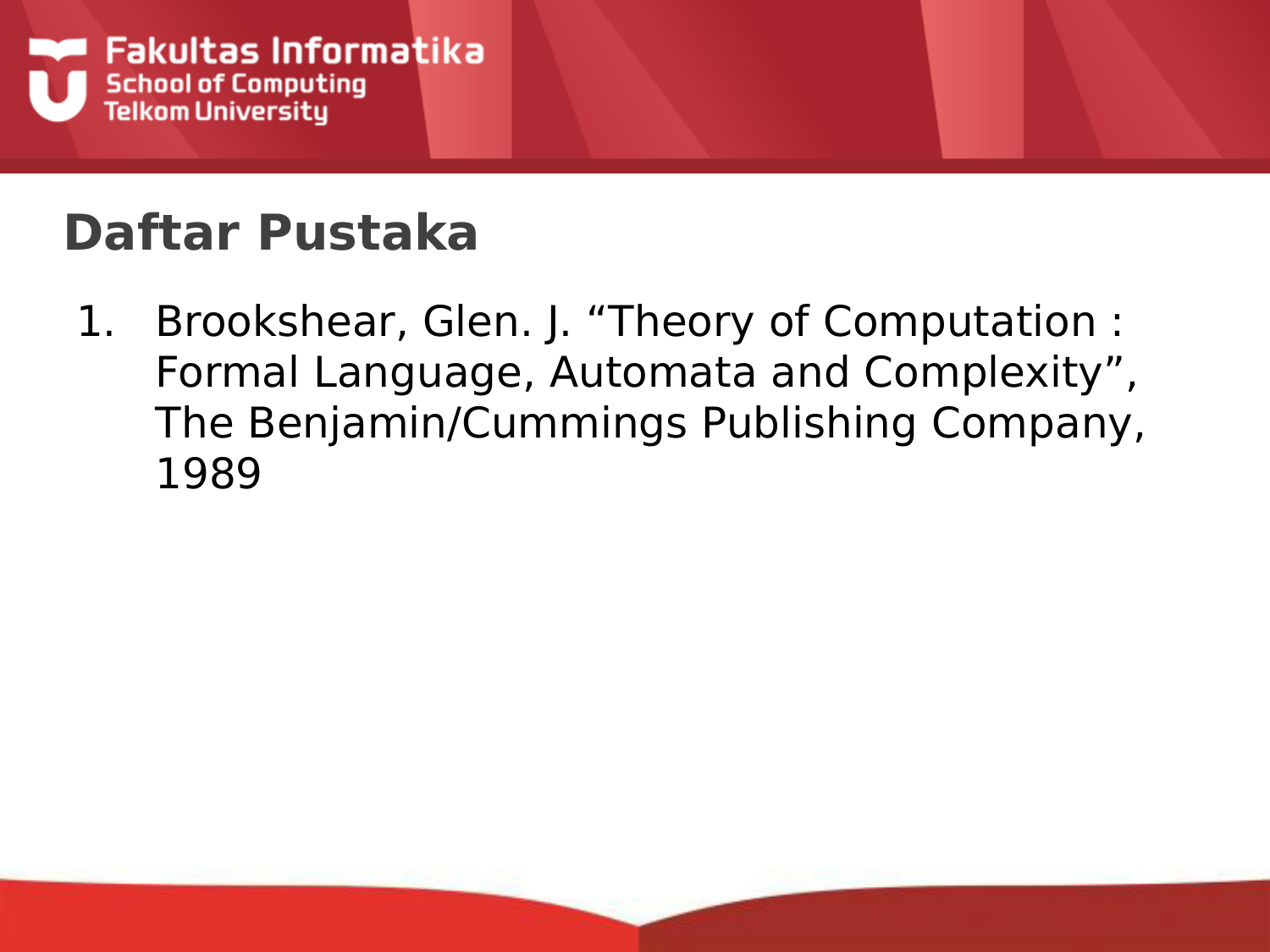

# Daftar Pustaka
Brookshear, Glen. J. “Theory of Computation : Formal Language, Automata and Complexity”, The Benjamin/Cummings Publishing Company, 1989